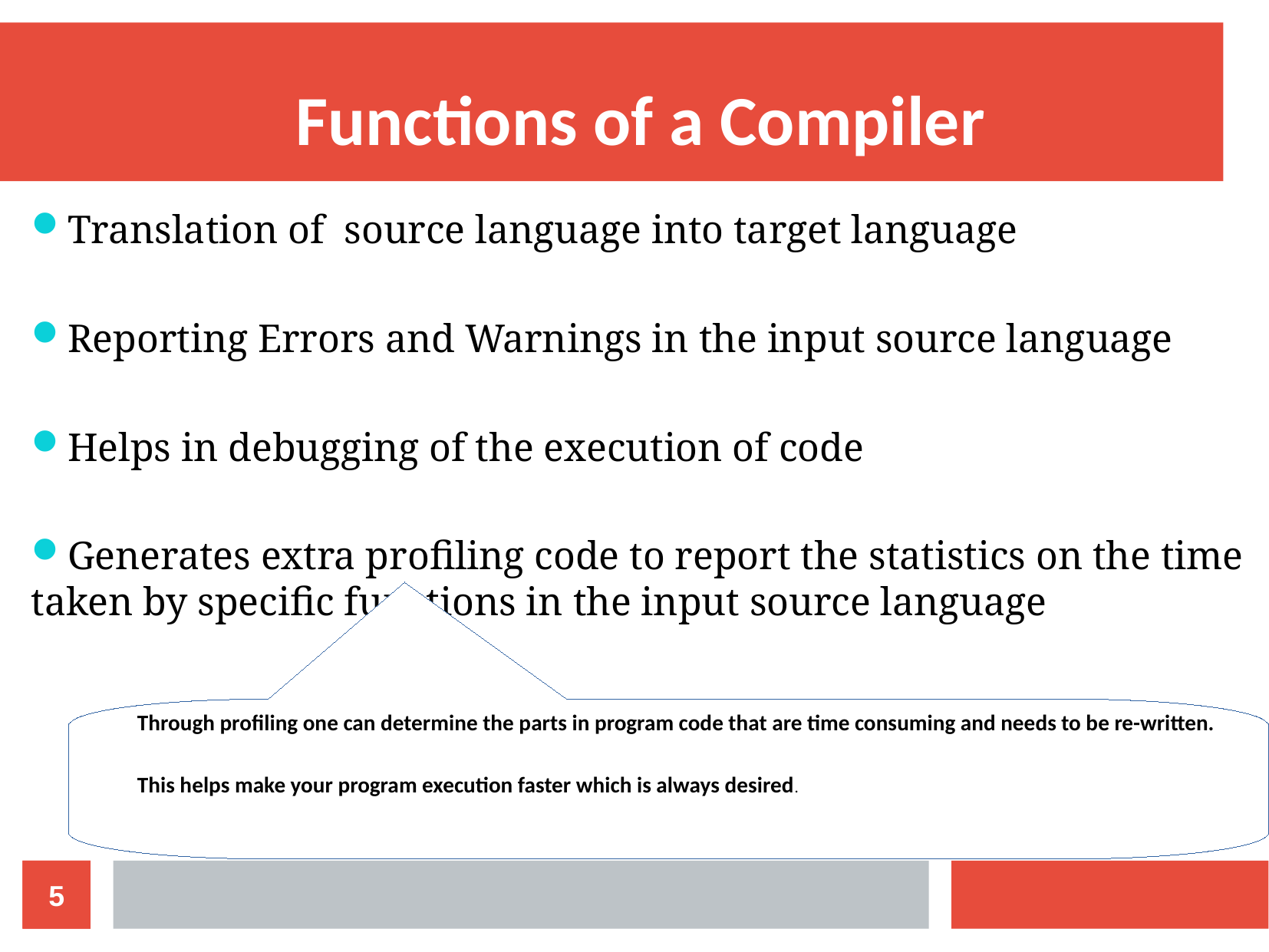

Functions of a Compiler
Translation of  source language into target language

Reporting Errors and Warnings in the input source language

Helps in debugging of the execution of code

Generates extra profiling code to report the statistics on the time taken by specific functions in the input source language

Through profiling one can determine the parts in program code that are time consuming and needs to be re-written.
This helps make your program execution faster which is always desired.
5